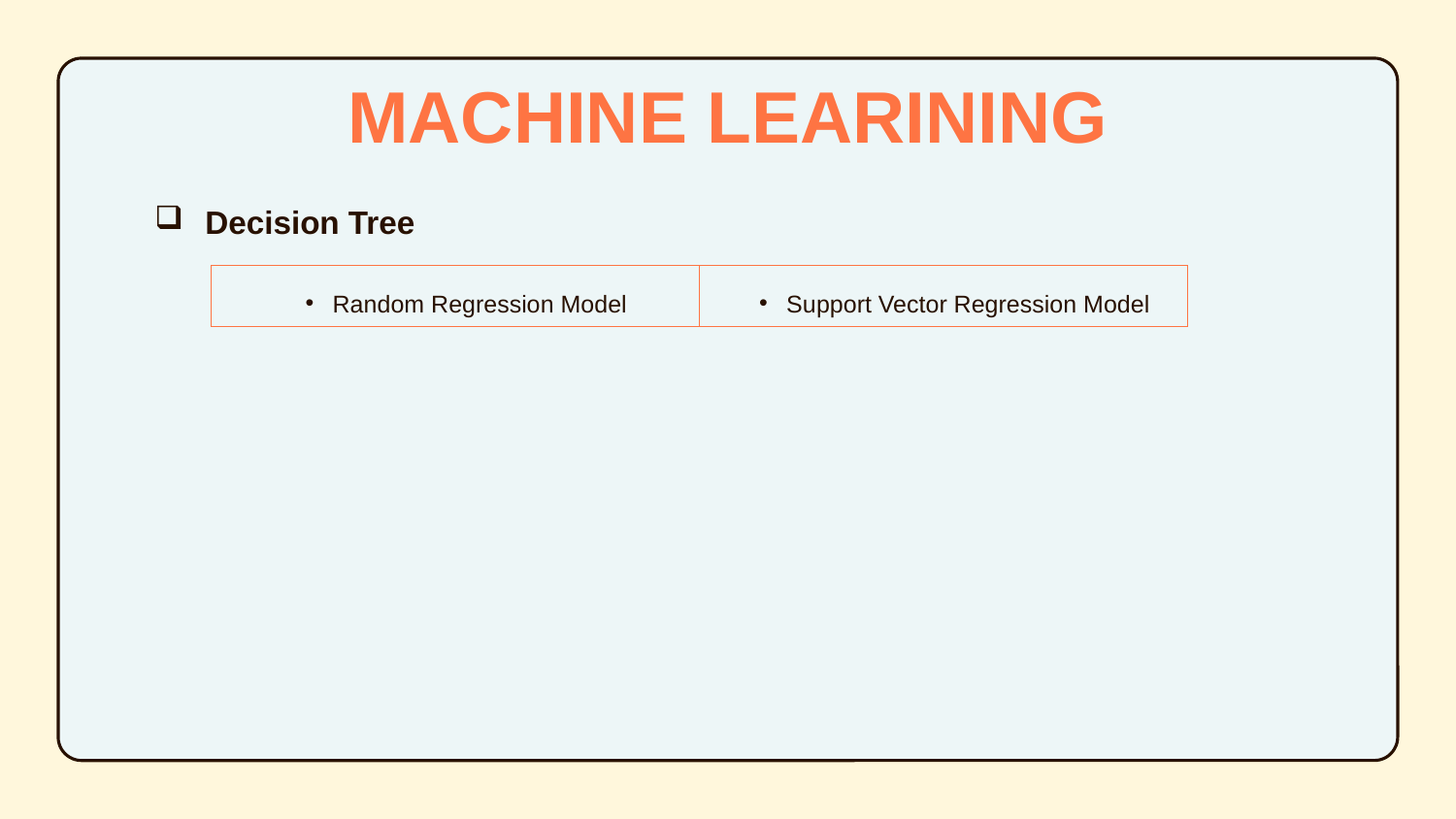

MACHINE LEARINING
Decision Tree
Random Regression Model
Support Vector Regression Model